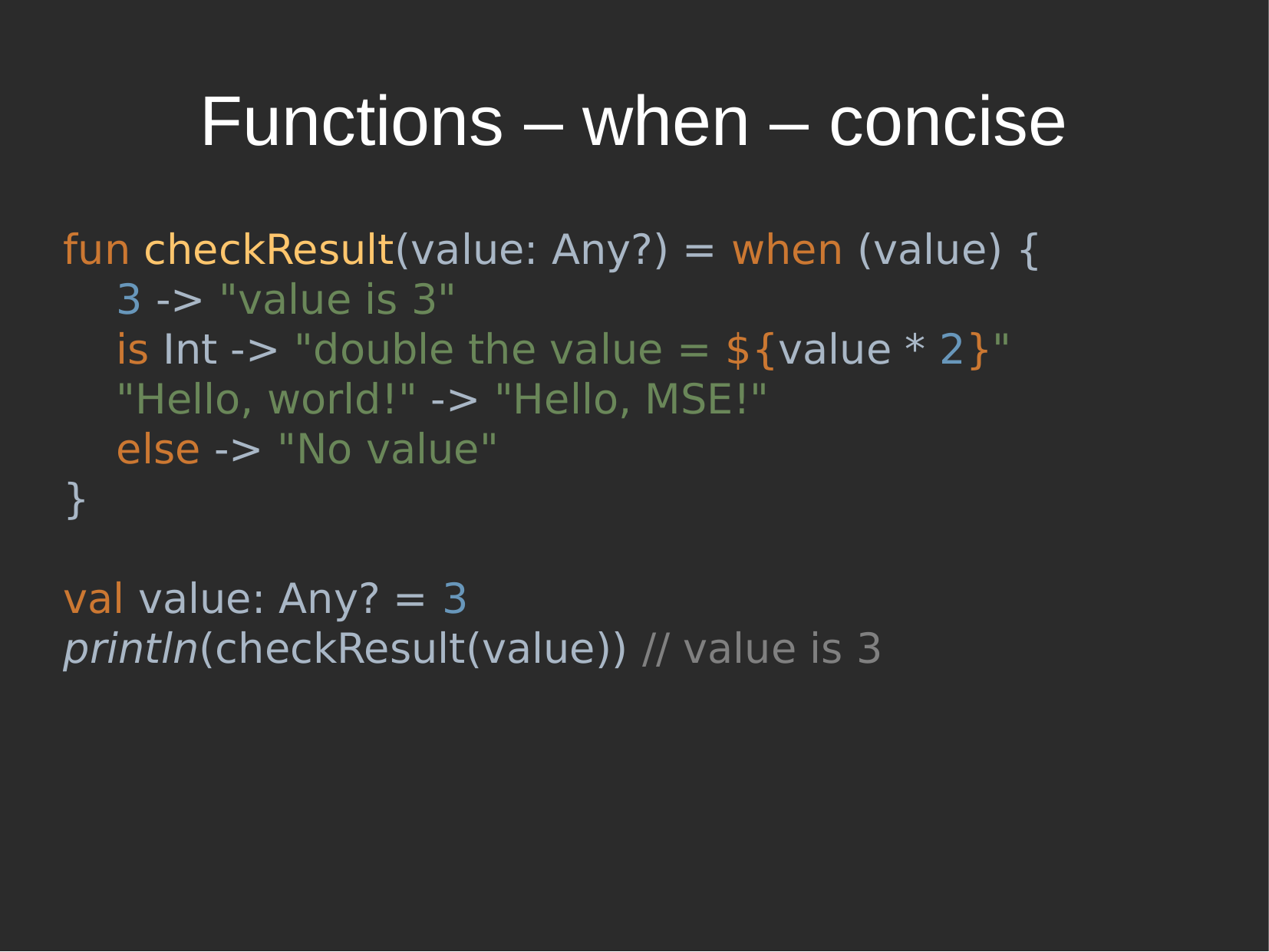

Functions – when – concise
fun checkResult(value: Any?) = when (value) {
    3 -> "value is 3"
    is Int -> "double the value = ${value * 2}"
    "Hello, world!" -> "Hello, MSE!"
    else -> "No value"
}
val value: Any? = 3
println(checkResult(value)) // value is 3